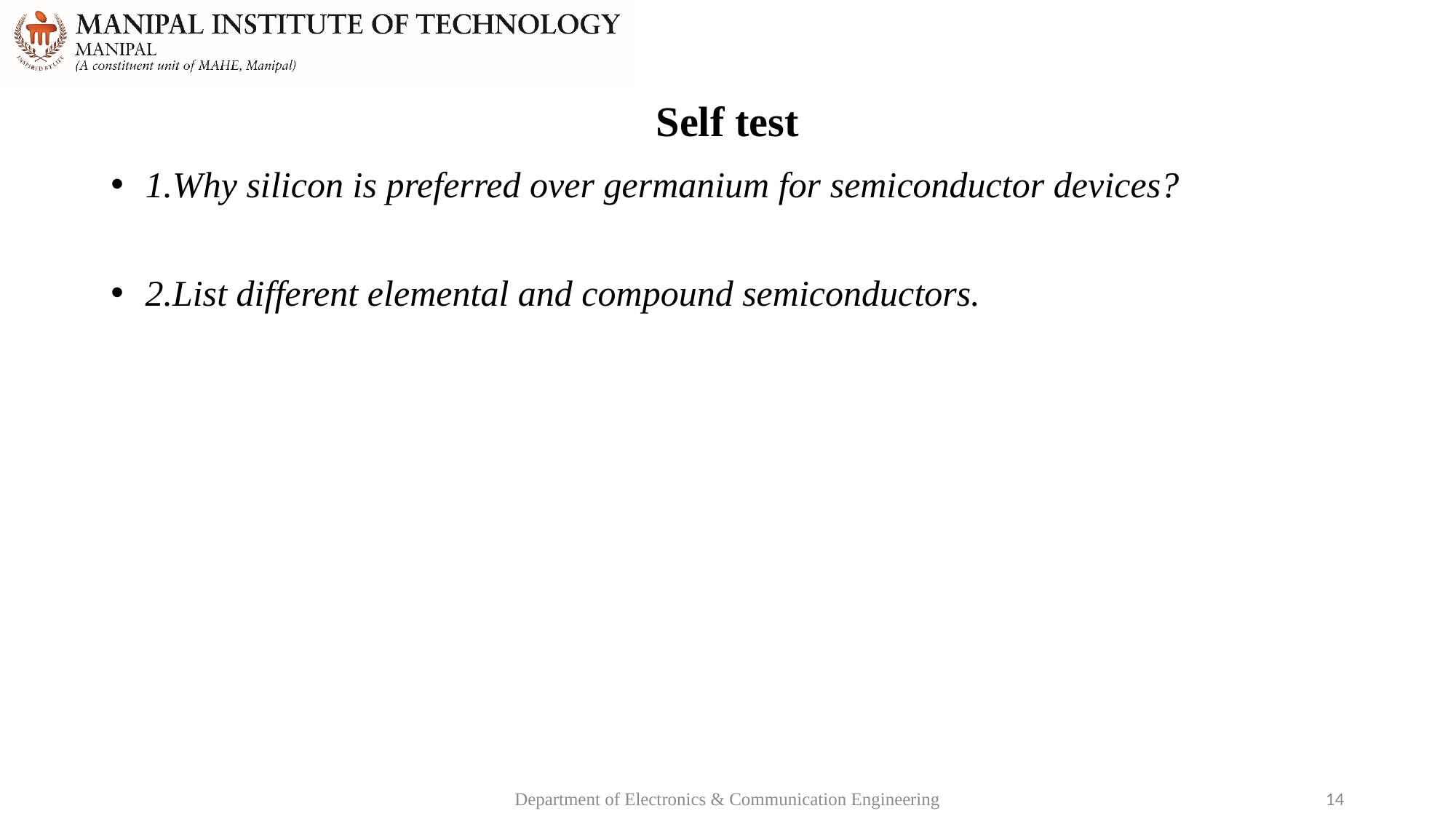

# Self test
1.Why silicon is preferred over germanium for semiconductor devices?

2.List different elemental and compound semiconductors.
Department of Electronics & Communication Engineering
14